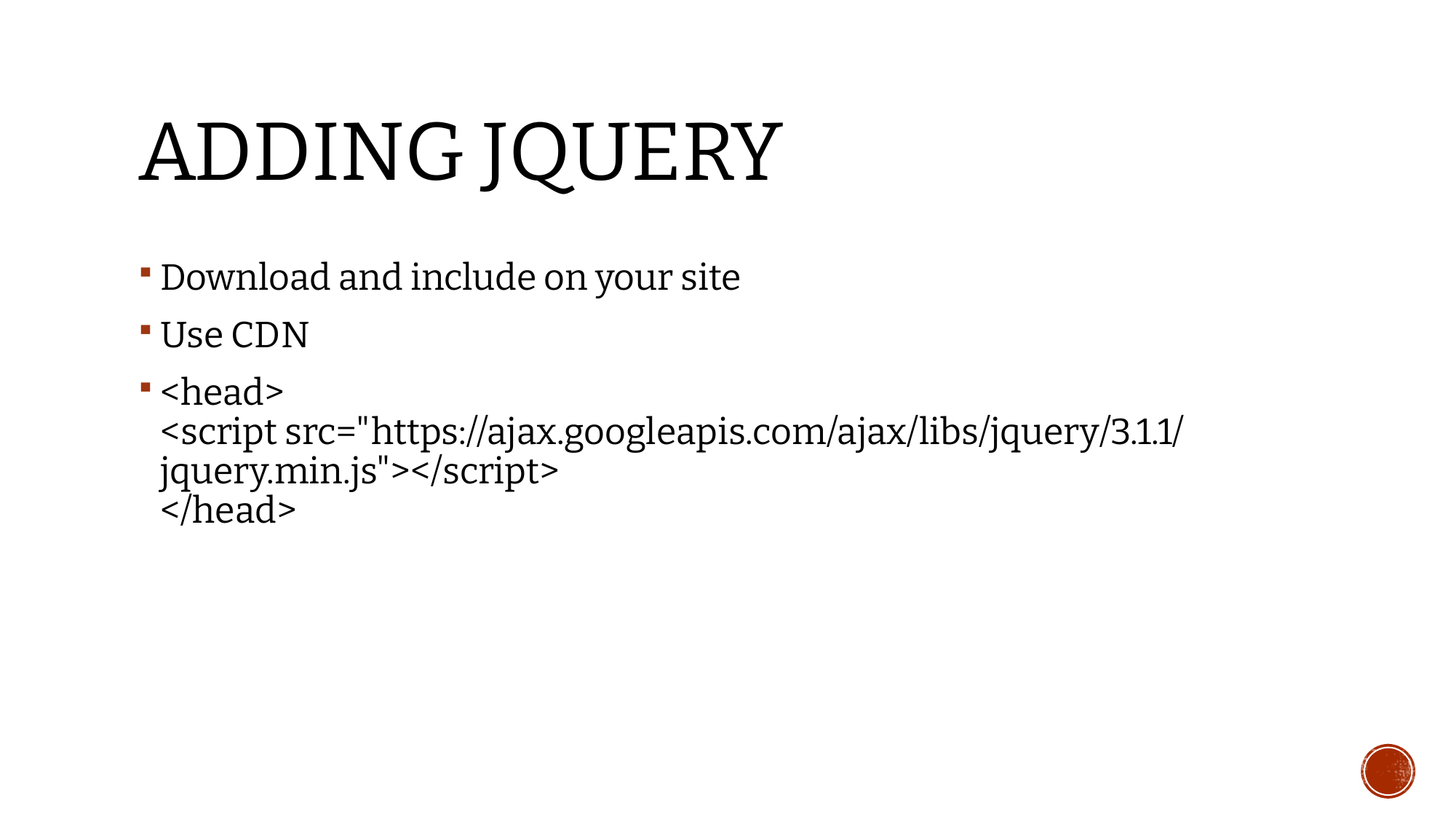

# Adding jquery
Download and include on your site
Use CDN
<head>
<script src="https://ajax.googleapis.com/ajax/libs/jquery/3.1.1/jquery.min.js"></script>
</head>